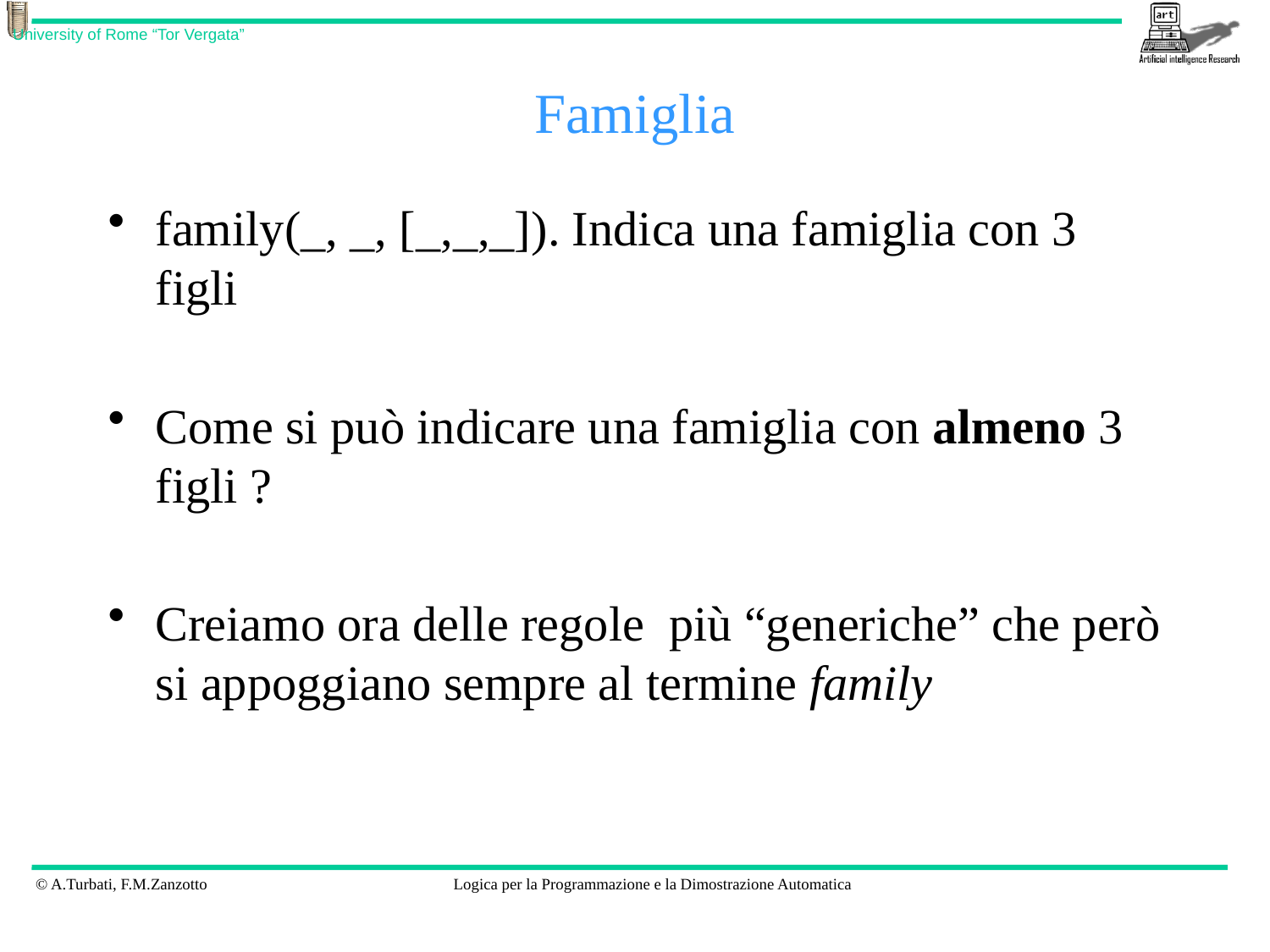

# Famiglia
family(_, _, [_,_,_]). Indica una famiglia con 3 figli

Come si può indicare una famiglia con almeno 3 figli ?

Creiamo ora delle regole  più “generiche” che però si appoggiano sempre al termine family